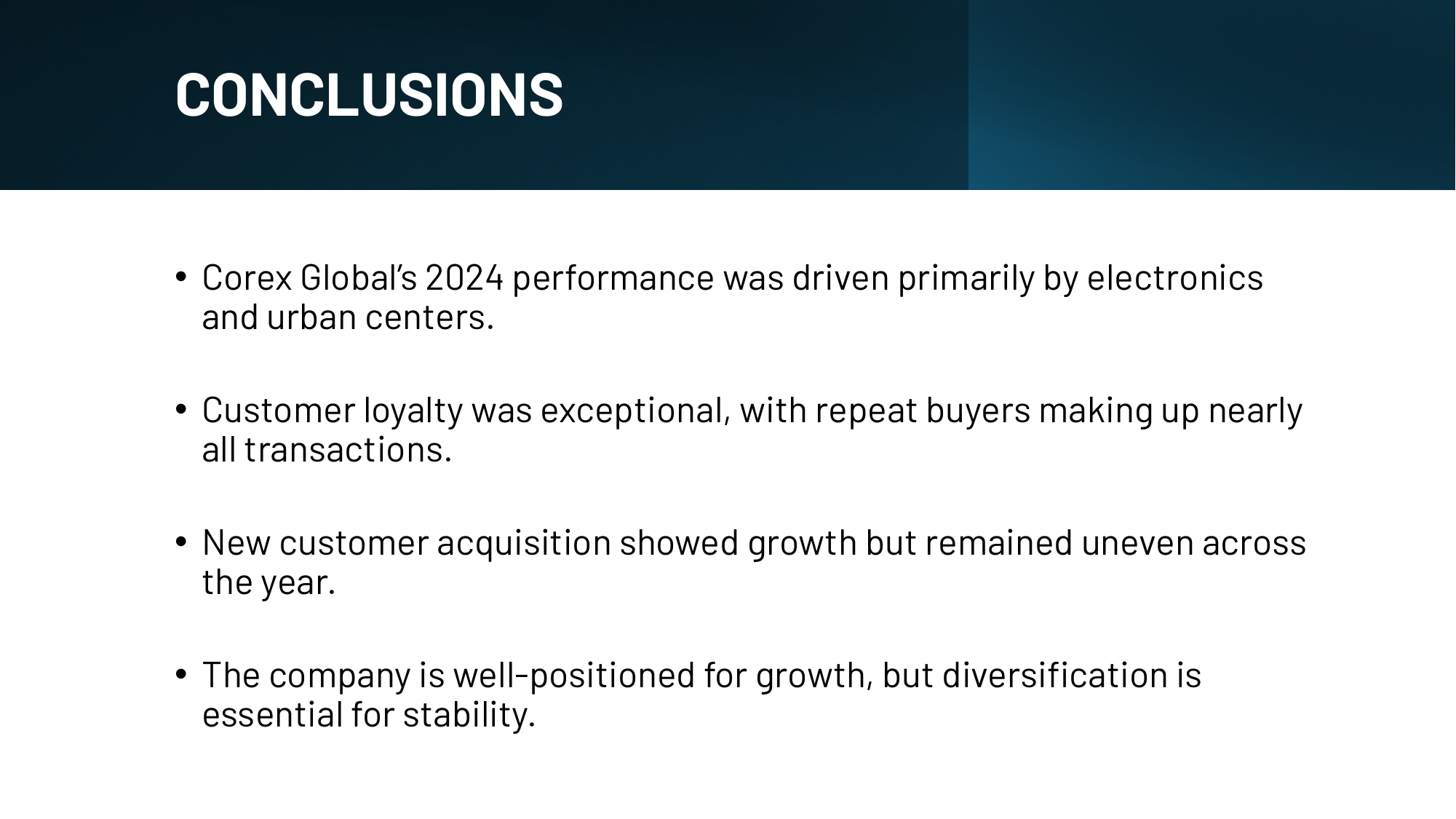

# CONCLUSIONS
Corex Global’s 2024 performance was driven primarily by electronics and urban centers.

Customer loyalty was exceptional, with repeat buyers making up nearly all transactions.

New customer acquisition showed growth but remained uneven across the year.

The company is well-positioned for growth, but diversification is essential for stability.